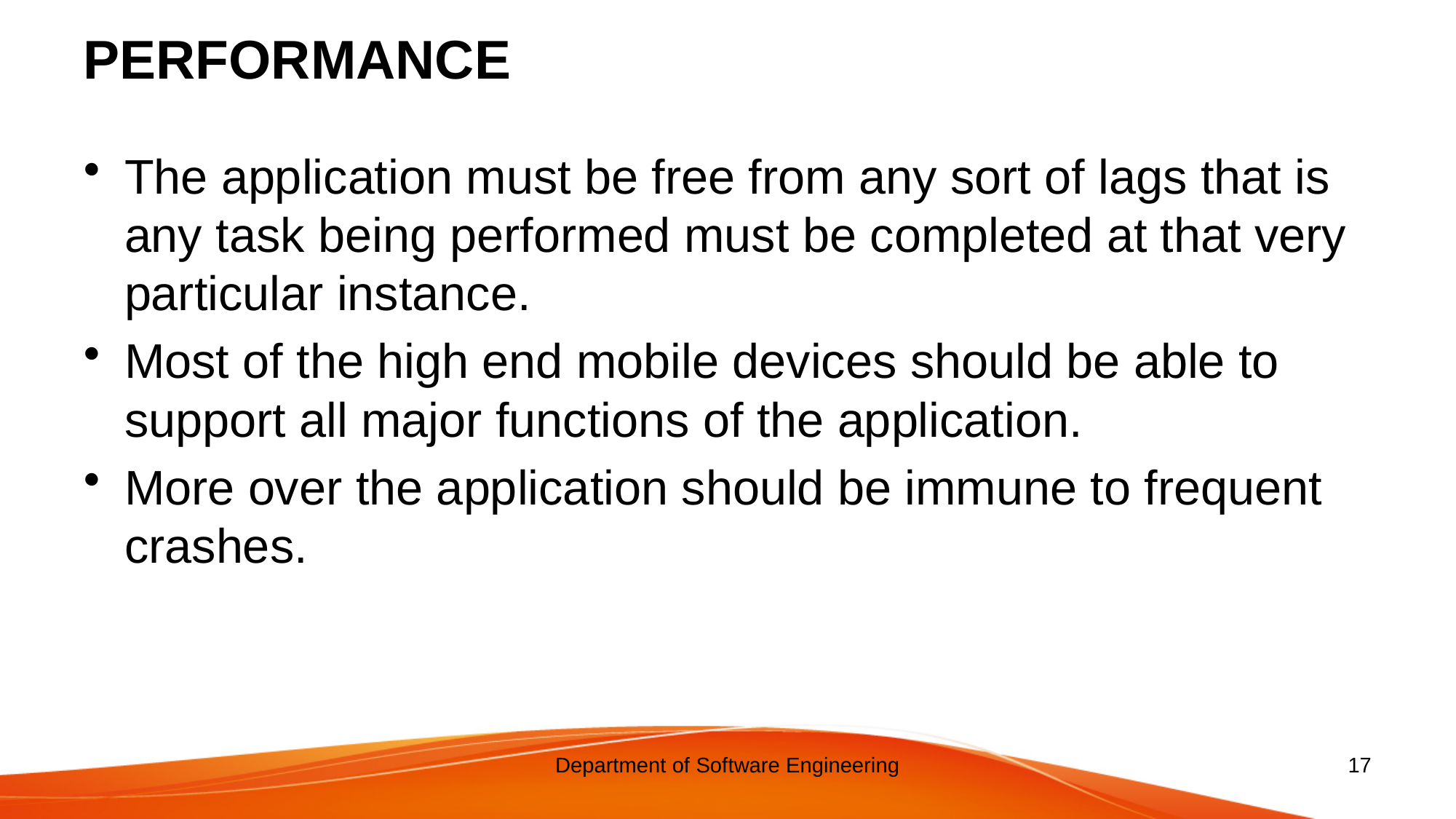

# PERFORMANCE
The application must be free from any sort of lags that is any task being performed must be completed at that very particular instance.
Most of the high end mobile devices should be able to support all major functions of the application.
More over the application should be immune to frequent crashes.
Department of Software Engineering
17